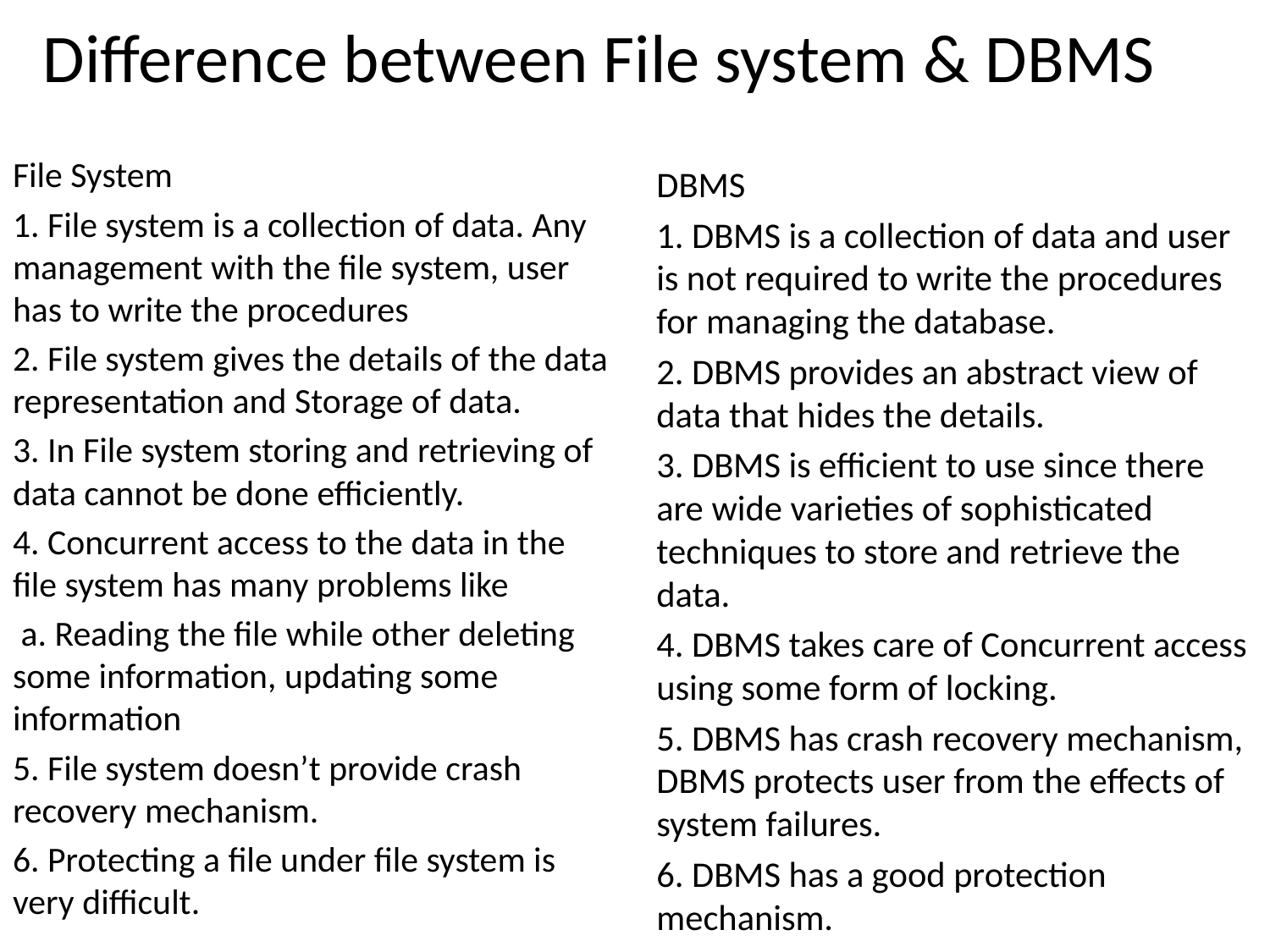

# Difference between File system & DBMS
File System
1. File system is a collection of data. Any management with the file system, user has to write the procedures
2. File system gives the details of the data representation and Storage of data.
3. In File system storing and retrieving of data cannot be done efficiently.
4. Concurrent access to the data in the file system has many problems like
 a. Reading the file while other deleting some information, updating some information
5. File system doesn’t provide crash recovery mechanism.
6. Protecting a file under file system is very difficult.
DBMS
1. DBMS is a collection of data and user is not required to write the procedures for managing the database.
2. DBMS provides an abstract view of data that hides the details.
3. DBMS is efficient to use since there are wide varieties of sophisticated techniques to store and retrieve the data.
4. DBMS takes care of Concurrent access using some form of locking.
5. DBMS has crash recovery mechanism, DBMS protects user from the effects of system failures.
6. DBMS has a good protection mechanism.